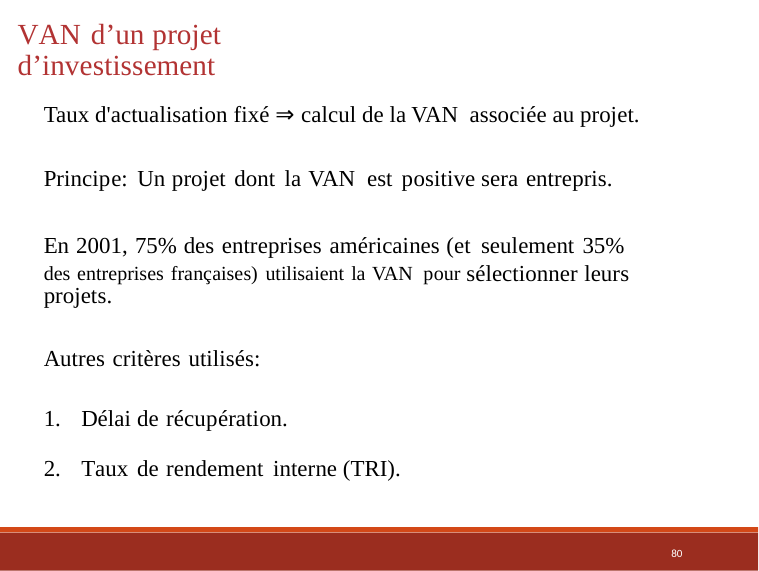

VAN d’un projet d’investissement
Taux d'actualisation fixé ⇒ calcul de la VAN  associée au projet.

Principe: Un projet dont la VAN  est positive sera entrepris.

En 2001, 75% des entreprises américaines (et seulement 35%
des entreprises françaises) utilisaient la VAN  pour sélectionner leurs projets.

Autres critères utilisés:

Délai de récupération.

Taux de rendement interne (TRI).

80